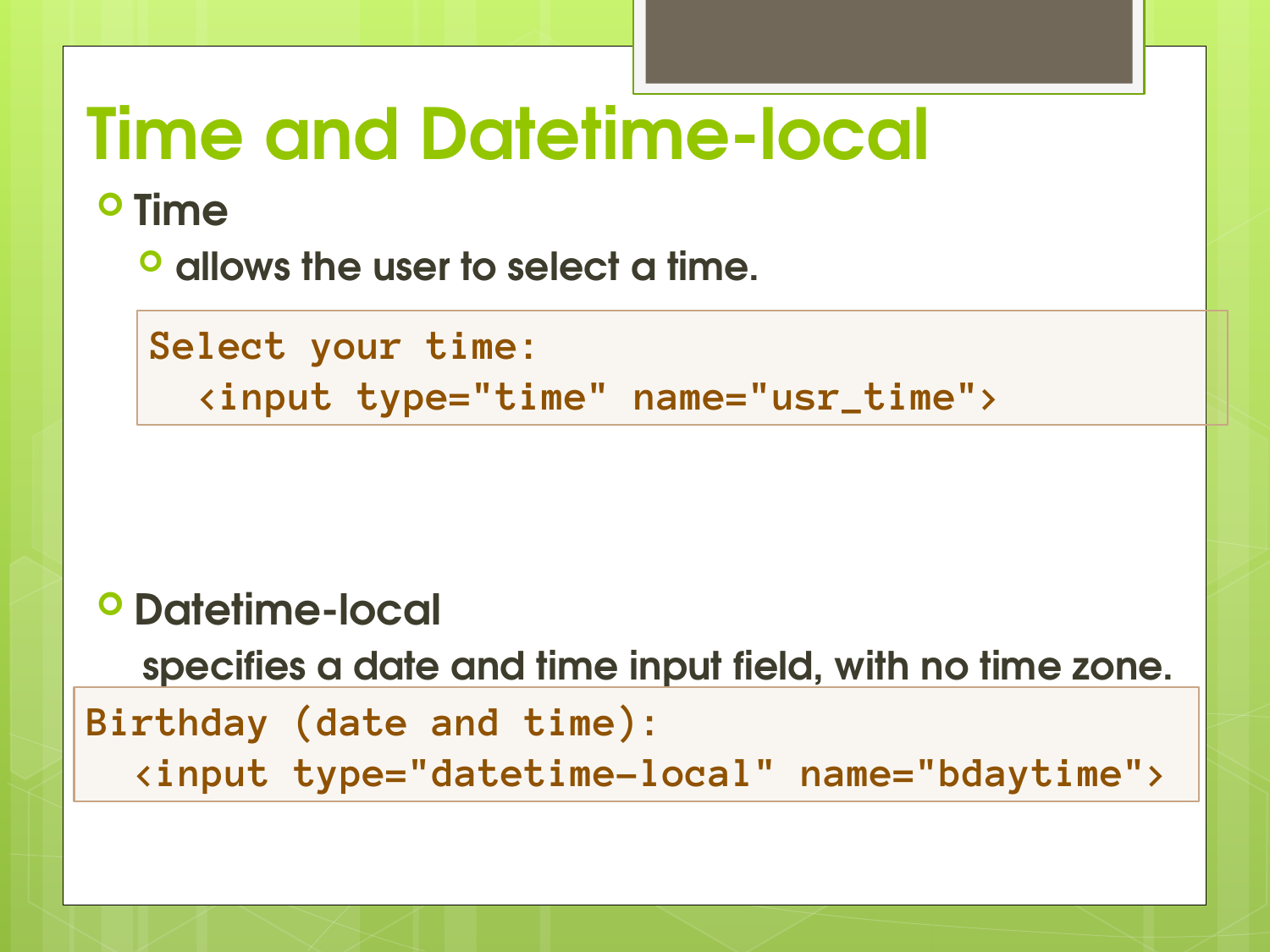

# Time and Datetime-local
Time
allows the user to select a time.

Datetime-local
specifies a date and time input field, with no time zone.

Select your time:
  <input type="time" name="usr_time">
Birthday (date and time):
  <input type="datetime-local" name="bdaytime">